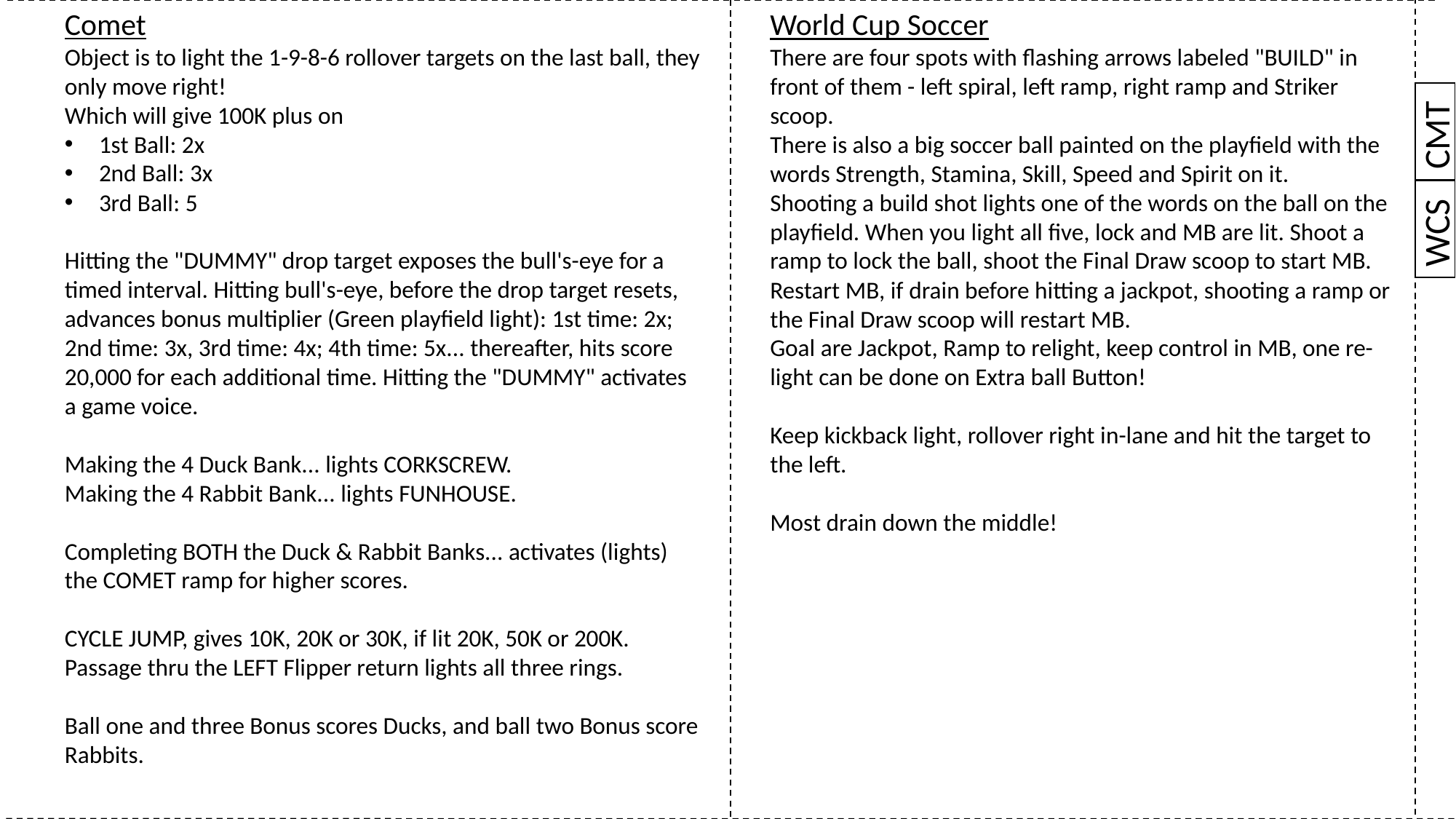

World Cup Soccer
There are four spots with flashing arrows labeled "BUILD" in front of them - left spiral, left ramp, right ramp and Striker scoop.
There is also a big soccer ball painted on the playfield with the words Strength, Stamina, Skill, Speed and Spirit on it.
Shooting a build shot lights one of the words on the ball on the playfield. When you light all five, lock and MB are lit. Shoot a ramp to lock the ball, shoot the Final Draw scoop to start MB.
Restart MB, if drain before hitting a jackpot, shooting a ramp or the Final Draw scoop will restart MB.
Goal are Jackpot, Ramp to relight, keep control in MB, one re-light can be done on Extra ball Button!

Keep kickback light, rollover right in-lane and hit the target to the left.

Most drain down the middle!

Comet
Object is to light the 1-9-8-6 rollover targets on the last ball, they only move right!
Which will give 100K plus on
1st Ball: 2x
2nd Ball: 3x
3rd Ball: 5

Hitting the "DUMMY" drop target exposes the bull's-eye for a timed interval. Hitting bull's-eye, before the drop target resets, advances bonus multiplier (Green playfield light): 1st time: 2x; 2nd time: 3x, 3rd time: 4x; 4th time: 5x... thereafter, hits score 20,000 for each additional time. Hitting the "DUMMY" activates a game voice.

Making the 4 Duck Bank... lights CORKSCREW.
Making the 4 Rabbit Bank... lights FUNHOUSE.

Completing BOTH the Duck & Rabbit Banks... activates (lights) the COMET ramp for higher scores.

CYCLE JUMP, gives 10K, 20K or 30K, if lit 20K, 50K or 200K. Passage thru the LEFT Flipper return lights all three rings.

Ball one and three Bonus scores Ducks, and ball two Bonus score Rabbits.

CMT
WCS